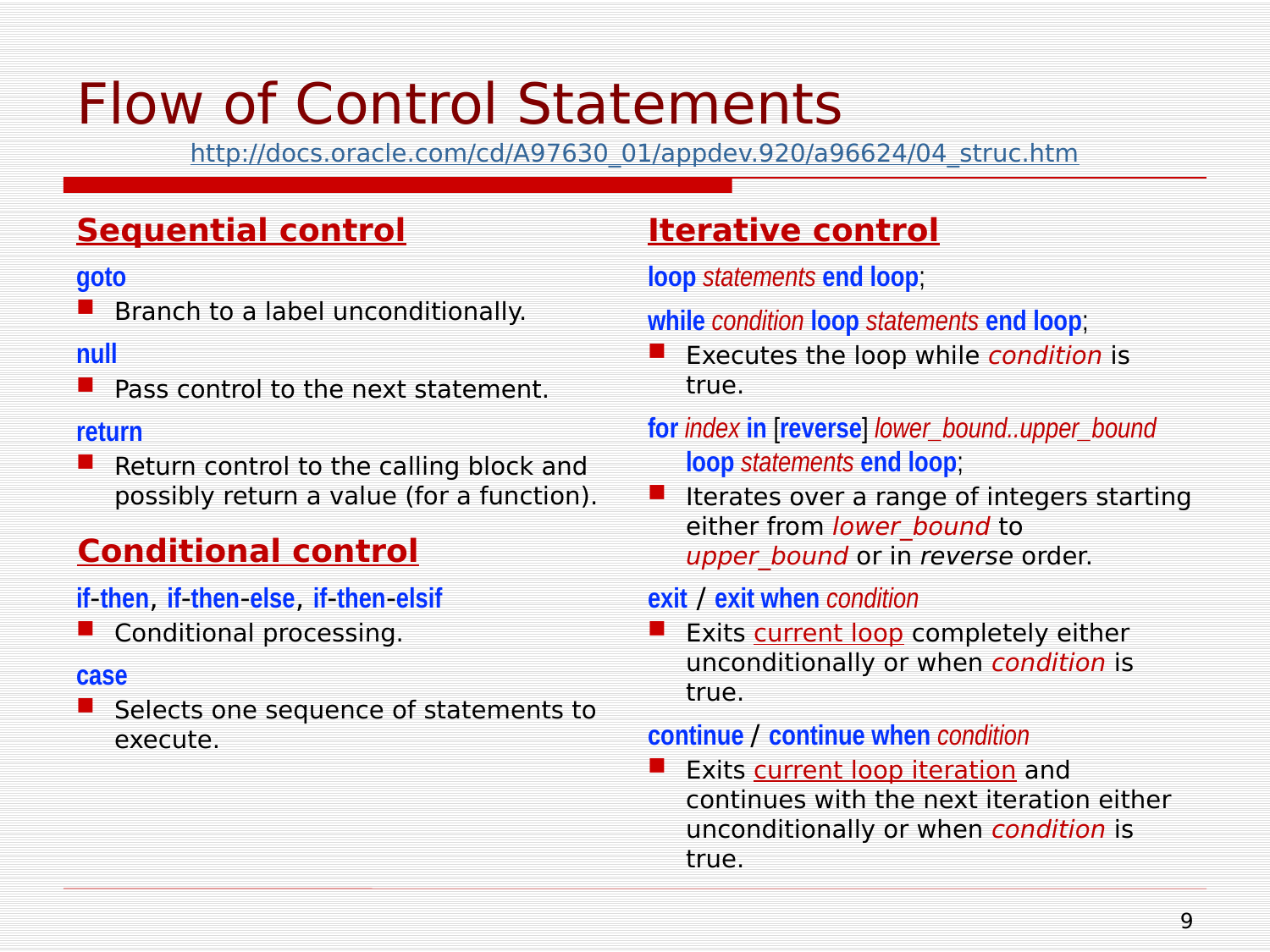

# Flow of Control Statements
http://docs.oracle.com/cd/A97630_01/appdev.920/a96624/04_struc.htm
Sequential control
goto
Branch to a label unconditionally.
null
Pass control to the next statement.
return
Return control to the calling block and possibly return a value (for a function).
Conditional control
if-then, if-then-else, if-then-elsif
Conditional processing.
case
Selects one sequence of statements to execute.
Iterative control
loop statements end loop;
while condition loop statements end loop;
Executes the loop while condition is true.
for index in [reverse] lower_bound..upper_bound loop statements end loop;
Iterates over a range of integers starting either from lower_bound to upper_bound or in reverse order.
exit / exit when condition
Exits current loop completely either unconditionally or when condition is true.
continue / continue when condition
Exits current loop iteration and continues with the next iteration either unconditionally or when condition is true.
9